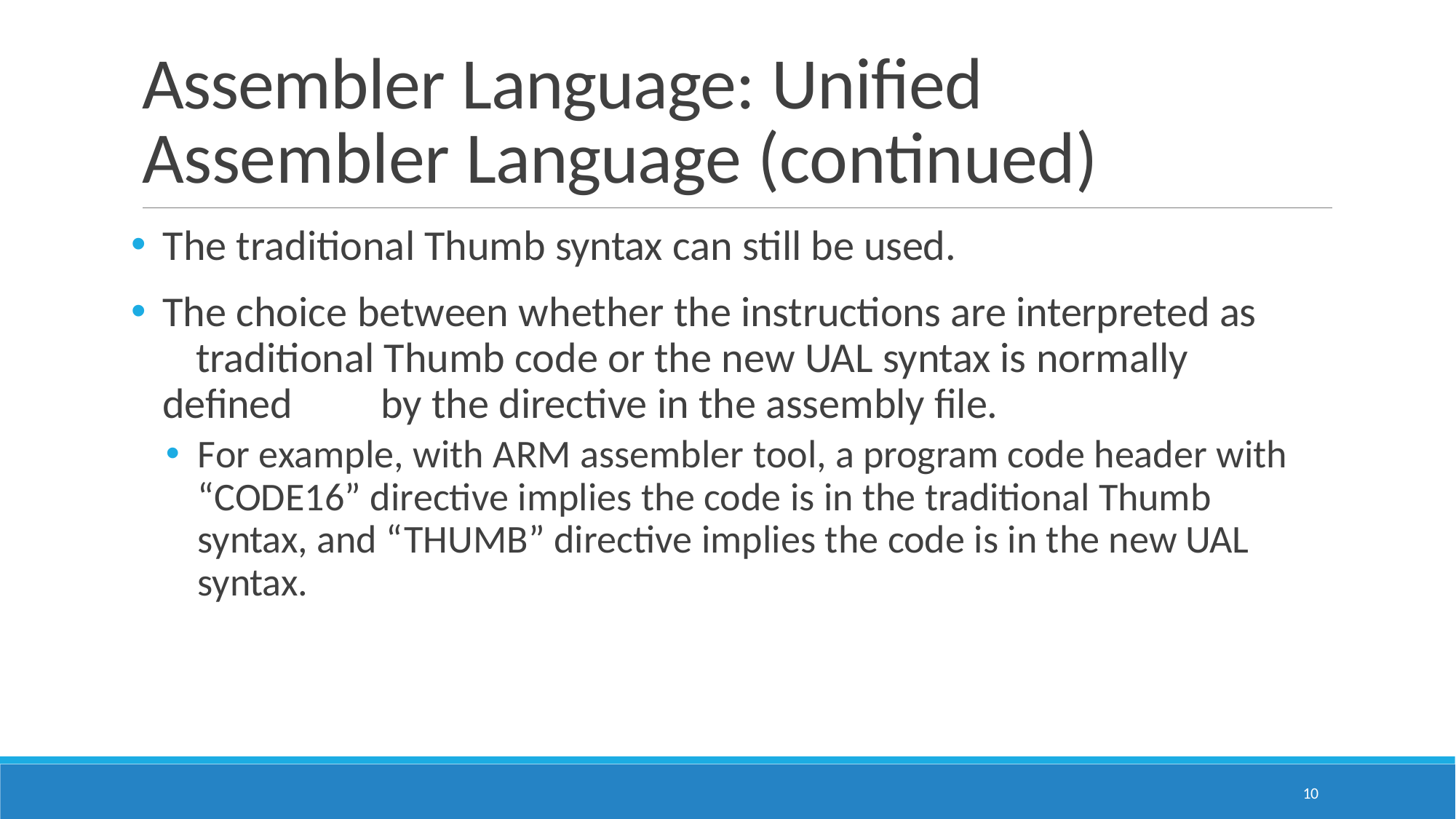

# Assembler Language: Unified Assembler Language (continued)
The traditional Thumb syntax can still be used.
The choice between whether the instructions are interpreted as 	traditional Thumb code or the new UAL syntax is normally defined 	by the directive in the assembly file.
For example, with ARM assembler tool, a program code header with “CODE16” directive implies the code is in the traditional Thumb syntax, and “THUMB” directive implies the code is in the new UAL syntax.
10